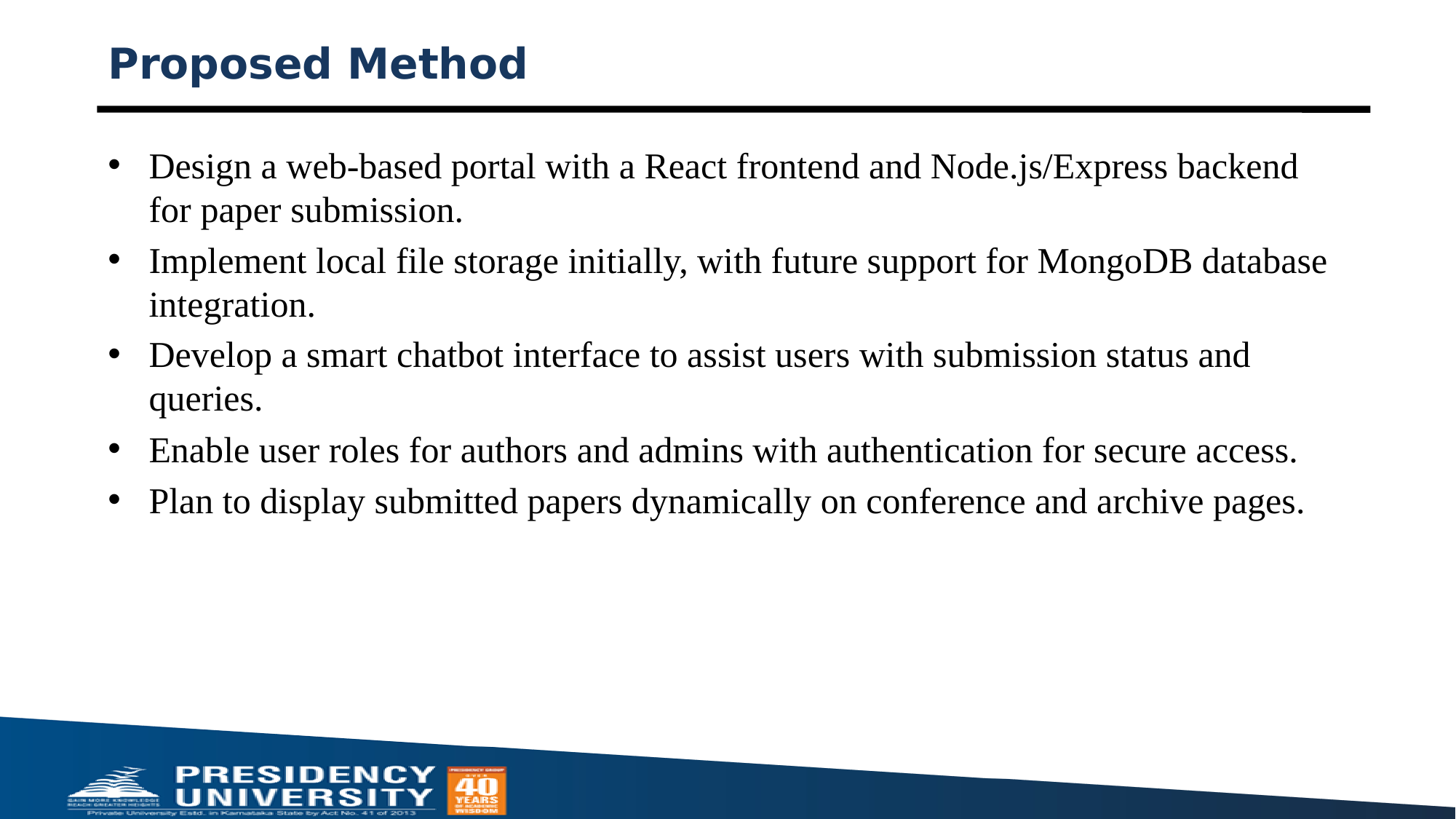

# Proposed Method
Design a web-based portal with a React frontend and Node.js/Express backend for paper submission.
Implement local file storage initially, with future support for MongoDB database integration.
Develop a smart chatbot interface to assist users with submission status and queries.
Enable user roles for authors and admins with authentication for secure access.
Plan to display submitted papers dynamically on conference and archive pages.